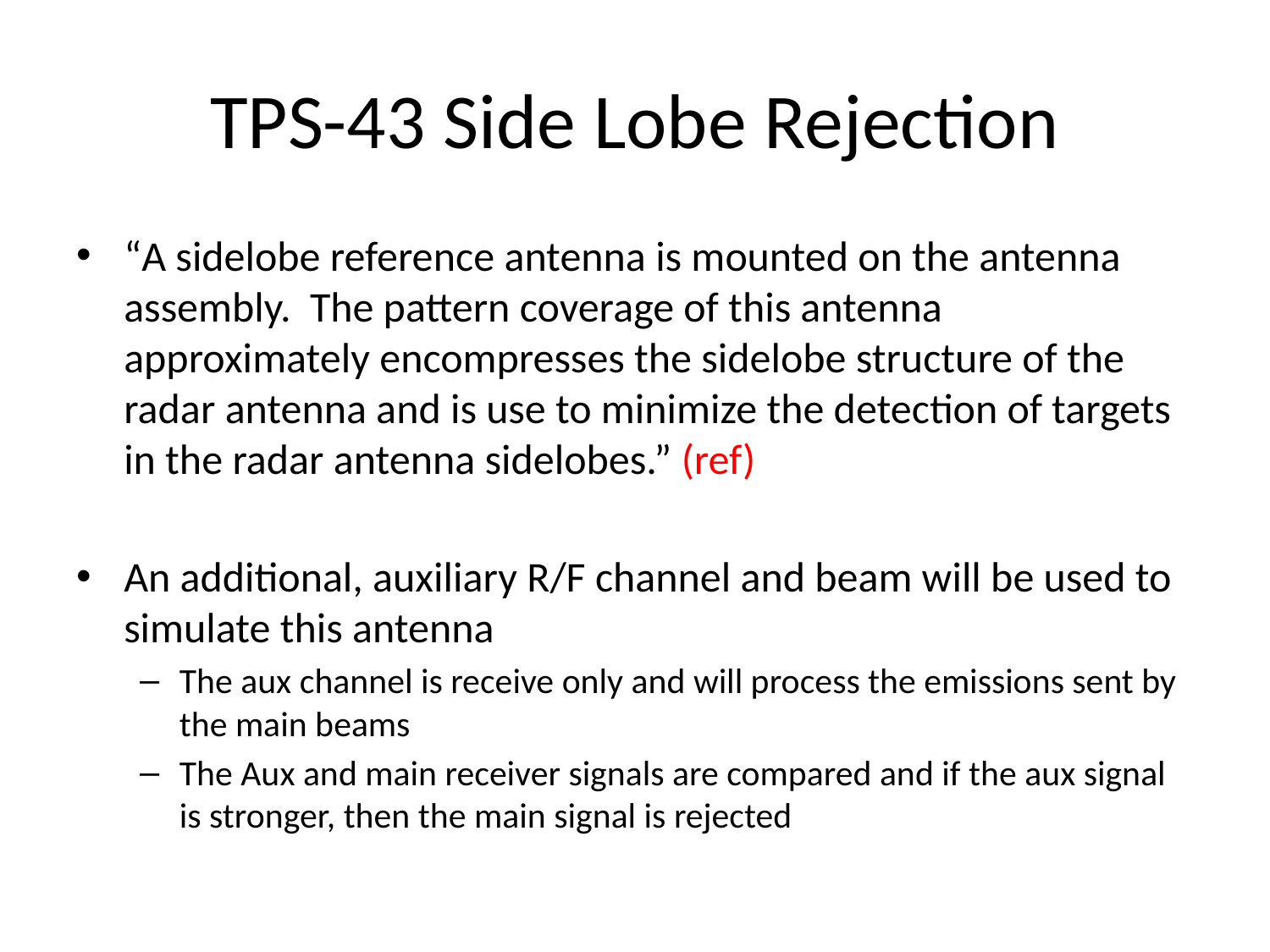

# TPS-43 Side Lobe Rejection
“A sidelobe reference antenna is mounted on the antenna assembly.  The pattern coverage of this antenna approximately encompresses the sidelobe structure of the radar antenna and is use to minimize the detection of targets in the radar antenna sidelobes.” (ref)

An additional, auxiliary R/F channel and beam will be used to simulate this antenna
The aux channel is receive only and will process the emissions sent by the main beams
The Aux and main receiver signals are compared and if the aux signal is stronger, then the main signal is rejected